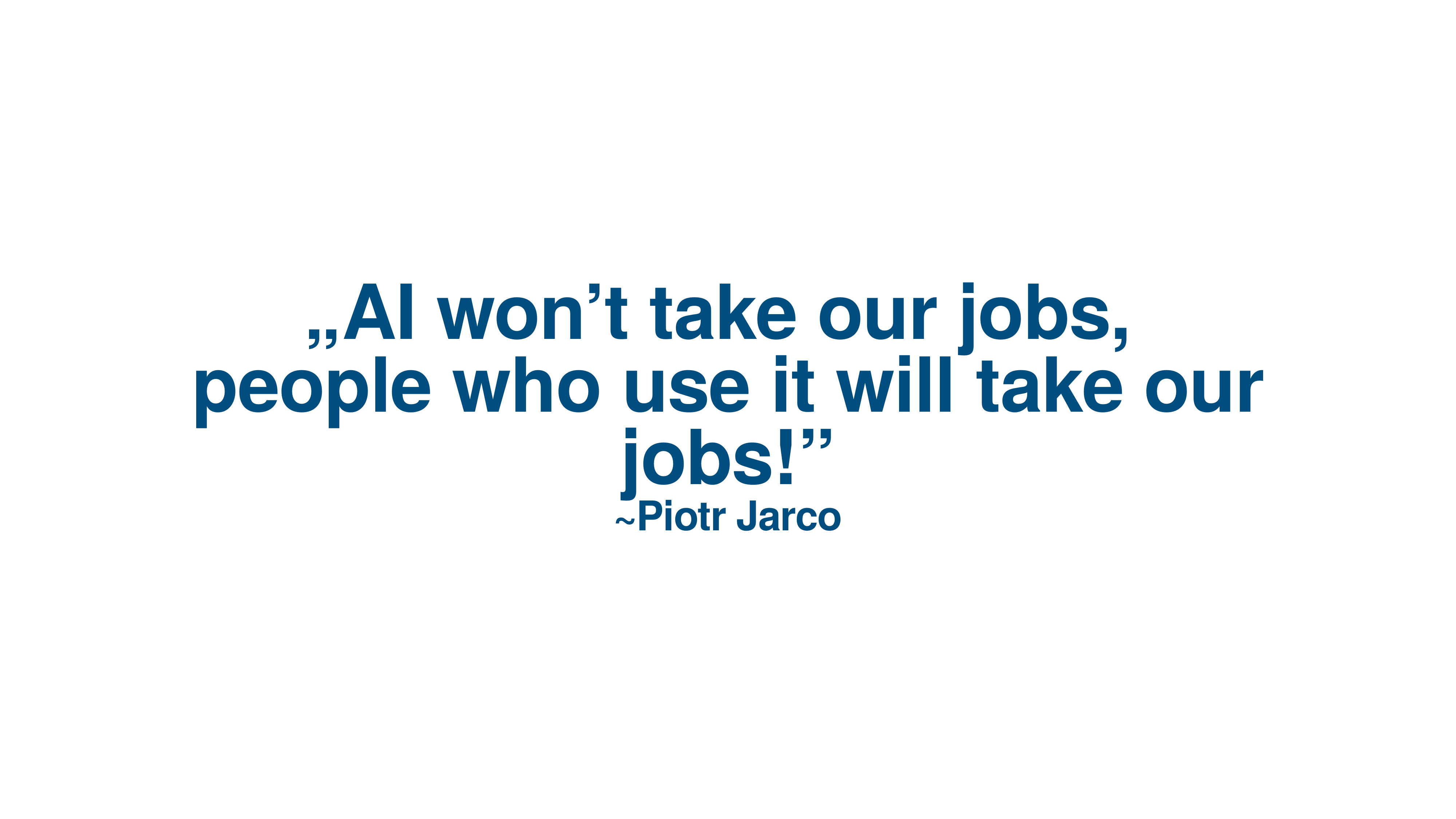

„AI won’t take our jobs,
people who use it will take our jobs!”
~Piotr Jarco